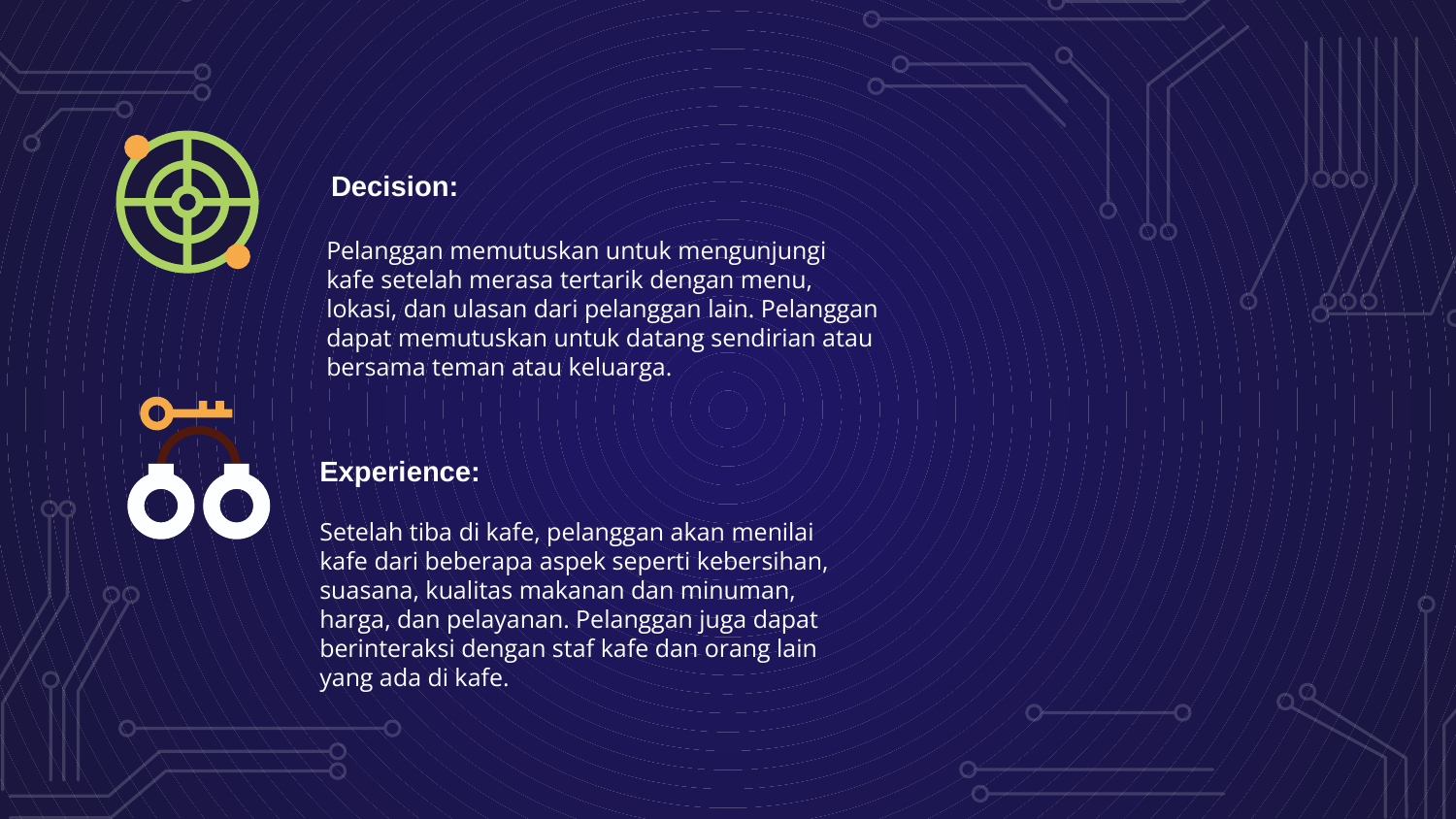

Decision:
Pelanggan memutuskan untuk mengunjungi kafe setelah merasa tertarik dengan menu, lokasi, dan ulasan dari pelanggan lain. Pelanggan dapat memutuskan untuk datang sendirian atau bersama teman atau keluarga.

Experience:
Setelah tiba di kafe, pelanggan akan menilai kafe dari beberapa aspek seperti kebersihan, suasana, kualitas makanan dan minuman, harga, dan pelayanan. Pelanggan juga dapat berinteraksi dengan staf kafe dan orang lain yang ada di kafe.